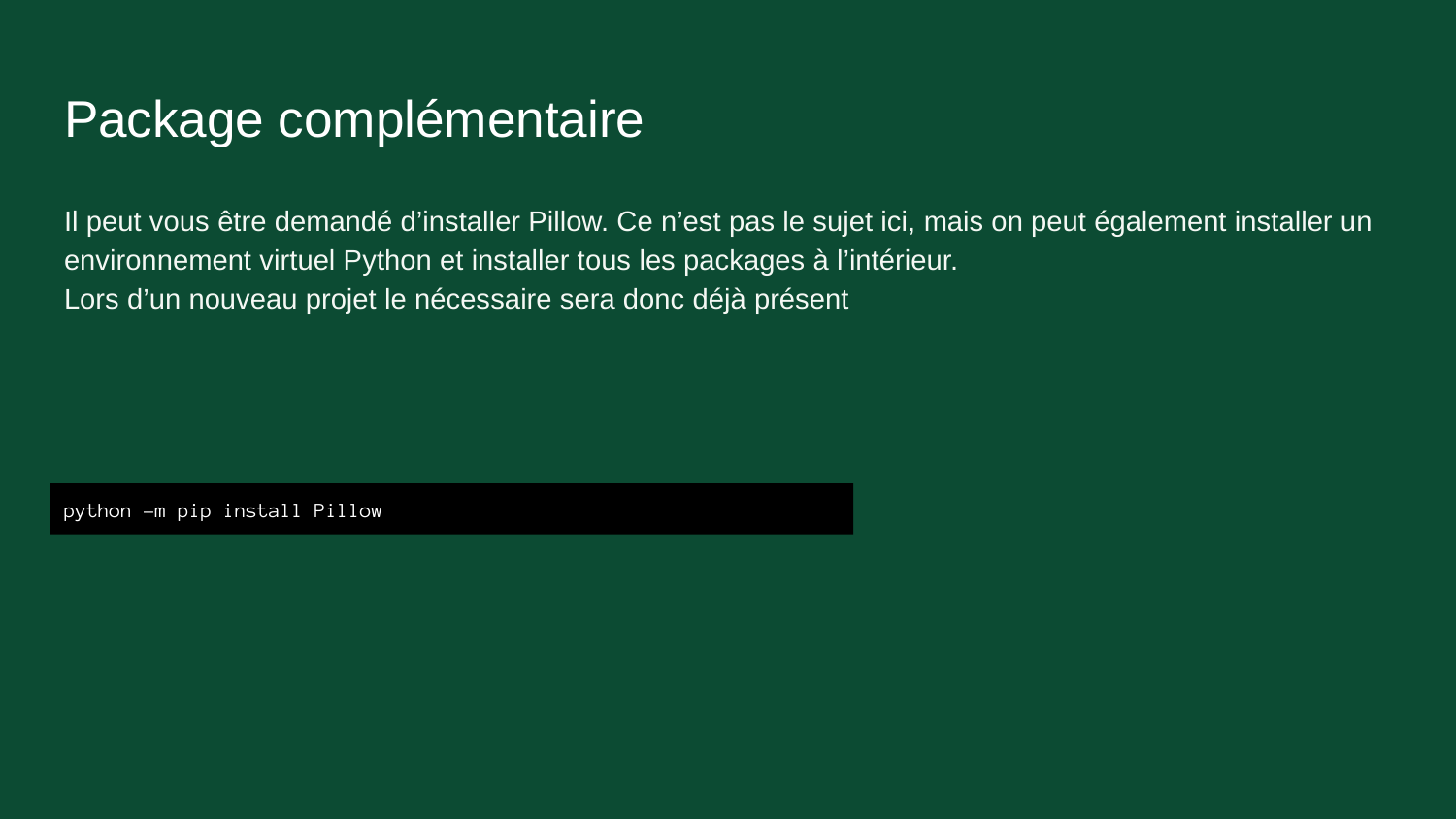

# Package complémentaire
Il peut vous être demandé d’installer Pillow. Ce n’est pas le sujet ici, mais on peut également installer un environnement virtuel Python et installer tous les packages à l’intérieur.
Lors d’un nouveau projet le nécessaire sera donc déjà présent
python -m pip install Pillow